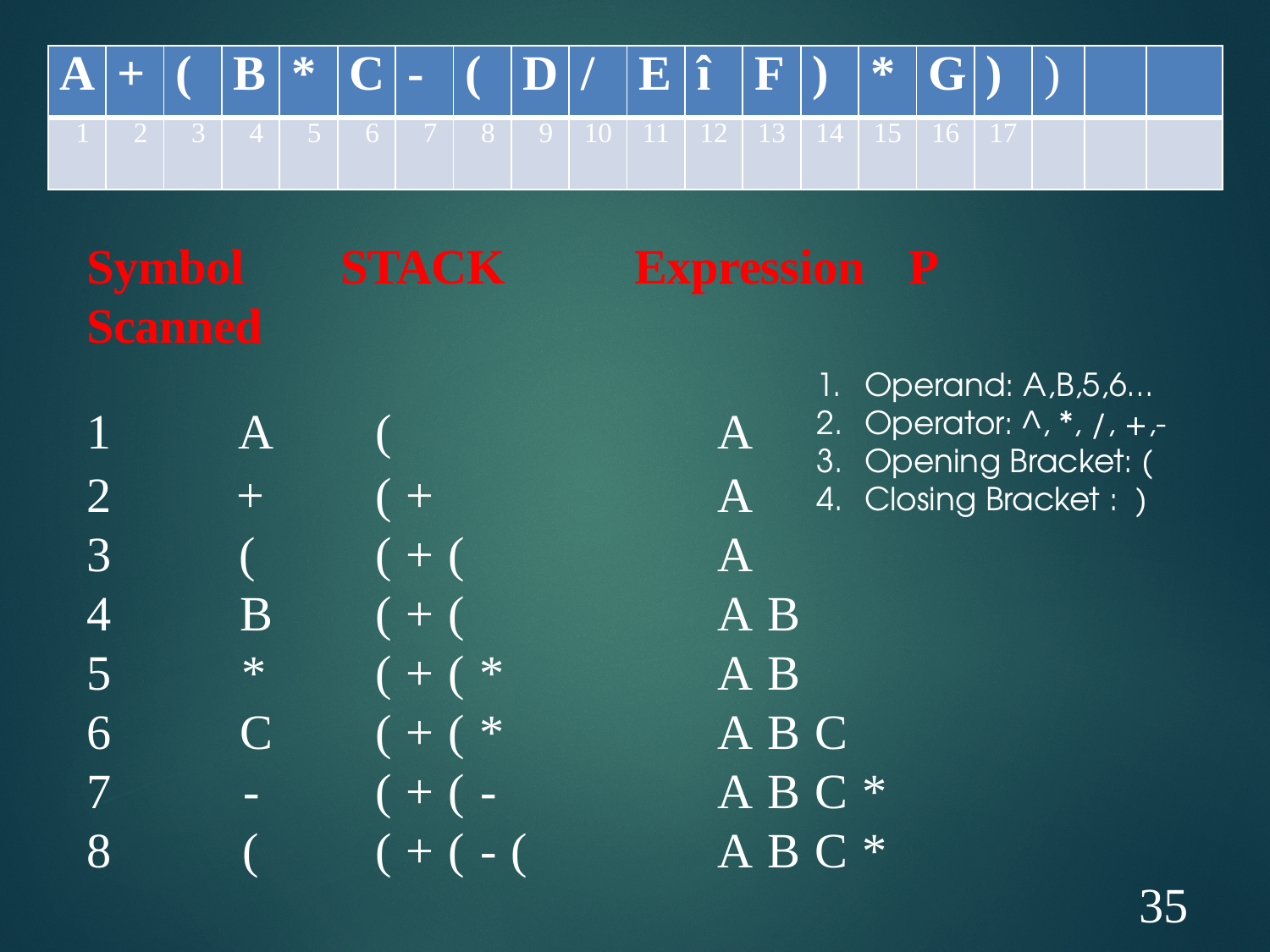

| A | + | ( | B | \* | C | - | ( | D | / | E | î | F | ) | \* | G | ) | ) |  |  |
| --- | --- | --- | --- | --- | --- | --- | --- | --- | --- | --- | --- | --- | --- | --- | --- | --- | --- | --- | --- |
| 1 | 2 | 3 | 4 | 5 | 6 | 7 | 8 | 9 | 10 | 11 | 12 | 13 | 14 | 15 | 16 | 17 |  |  |  |
Symbol
Scanned
STACK
Expression	P
Operand: A,B,5,6…
Operator: ^, *, /, +,-
Opening Bracket: (
Closing Bracket :  )

| 1 | A | ( | A |
| --- | --- | --- | --- |
| 2 | + | ( + | A |
| 3 | ( | ( + ( | A |
| 4 | B | ( + ( | A B |
| 5 | \* | ( + ( \* | A B |
| 6 | C | ( + ( \* | A B C |
| 7 | - | ( + ( - | A B C \* |
| 8 | ( | ( + ( - ( | A B C \* |
35